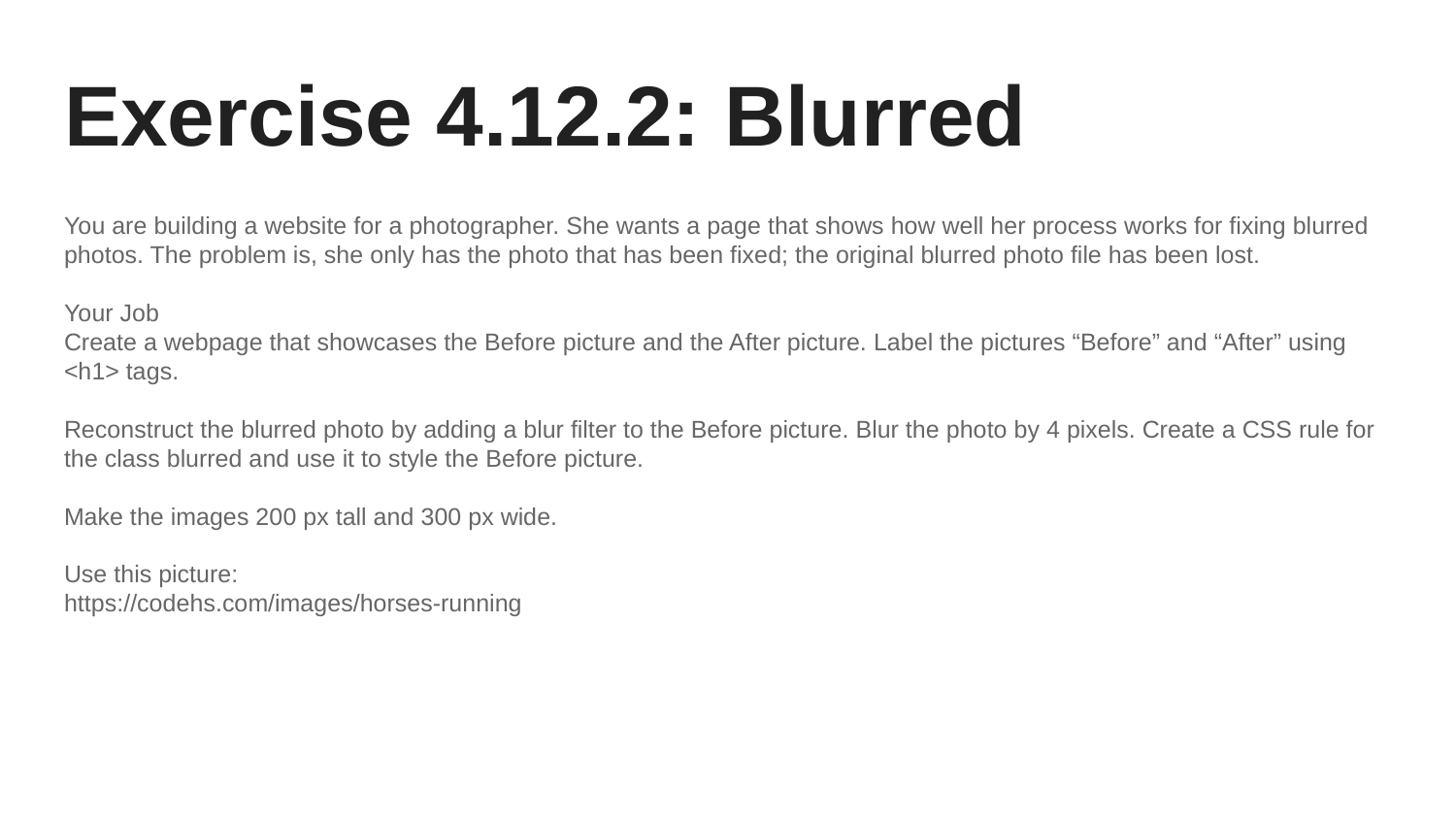

# Exercise 4.12.2: Blurred
You are building a website for a photographer. She wants a page that shows how well her process works for fixing blurred photos. The problem is, she only has the photo that has been fixed; the original blurred photo file has been lost.

Your Job
Create a webpage that showcases the Before picture and the After picture. Label the pictures “Before” and “After” using <h1> tags.

Reconstruct the blurred photo by adding a blur filter to the Before picture. Blur the photo by 4 pixels. Create a CSS rule for the class blurred and use it to style the Before picture.

Make the images 200 px tall and 300 px wide.

Use this picture:
https://codehs.com/images/horses-running